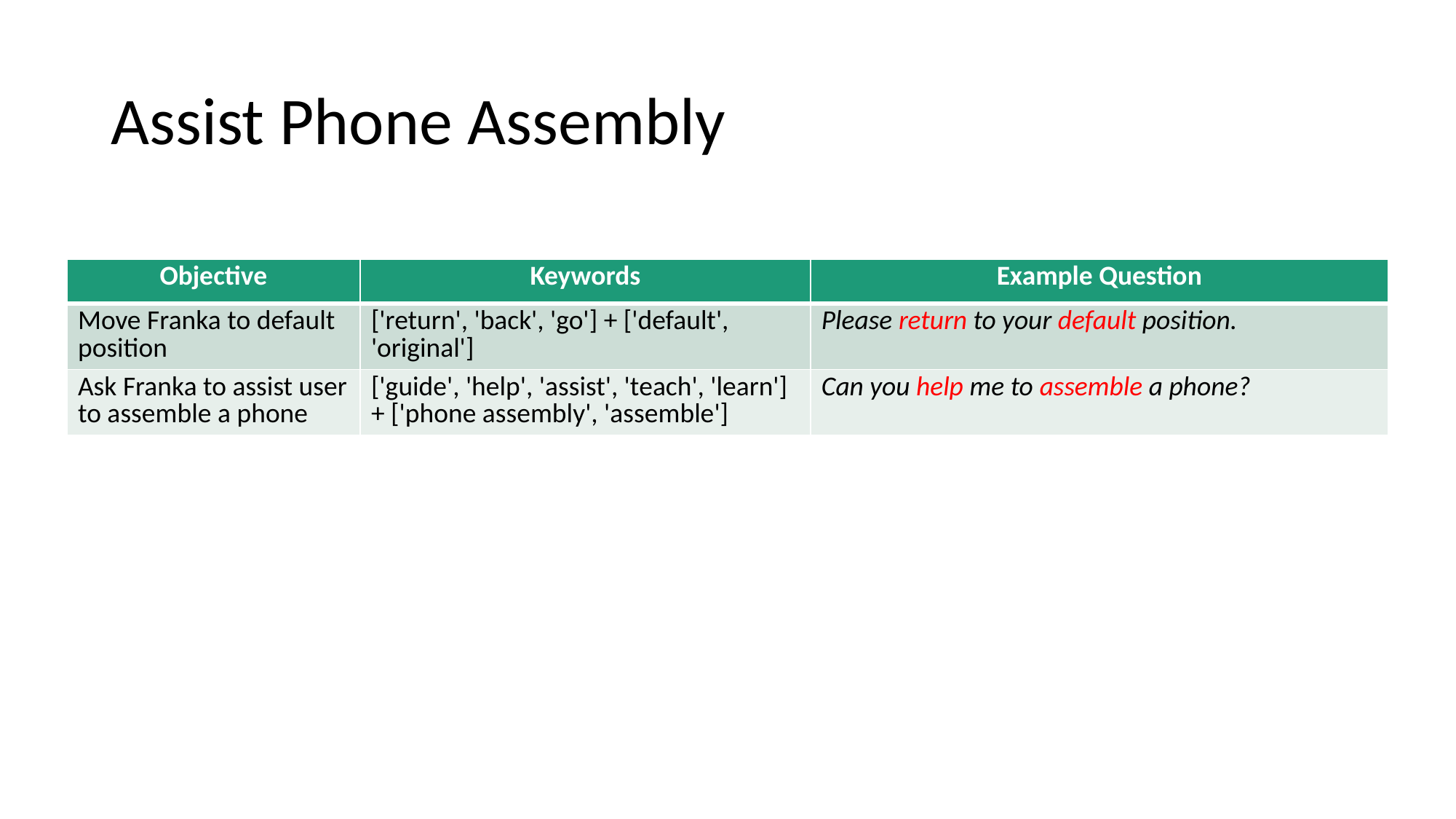

# Assist Phone Assembly
| Objective | Keywords | Example Question |
| --- | --- | --- |
| Move Franka to default position | ['return', 'back', 'go'] + ['default', 'original'] | Please return to your default position. |
| Ask Franka to assist user to assemble a phone | ['guide', 'help', 'assist', 'teach', 'learn'] + ['phone assembly', 'assemble'] | Can you help me to assemble a phone? |